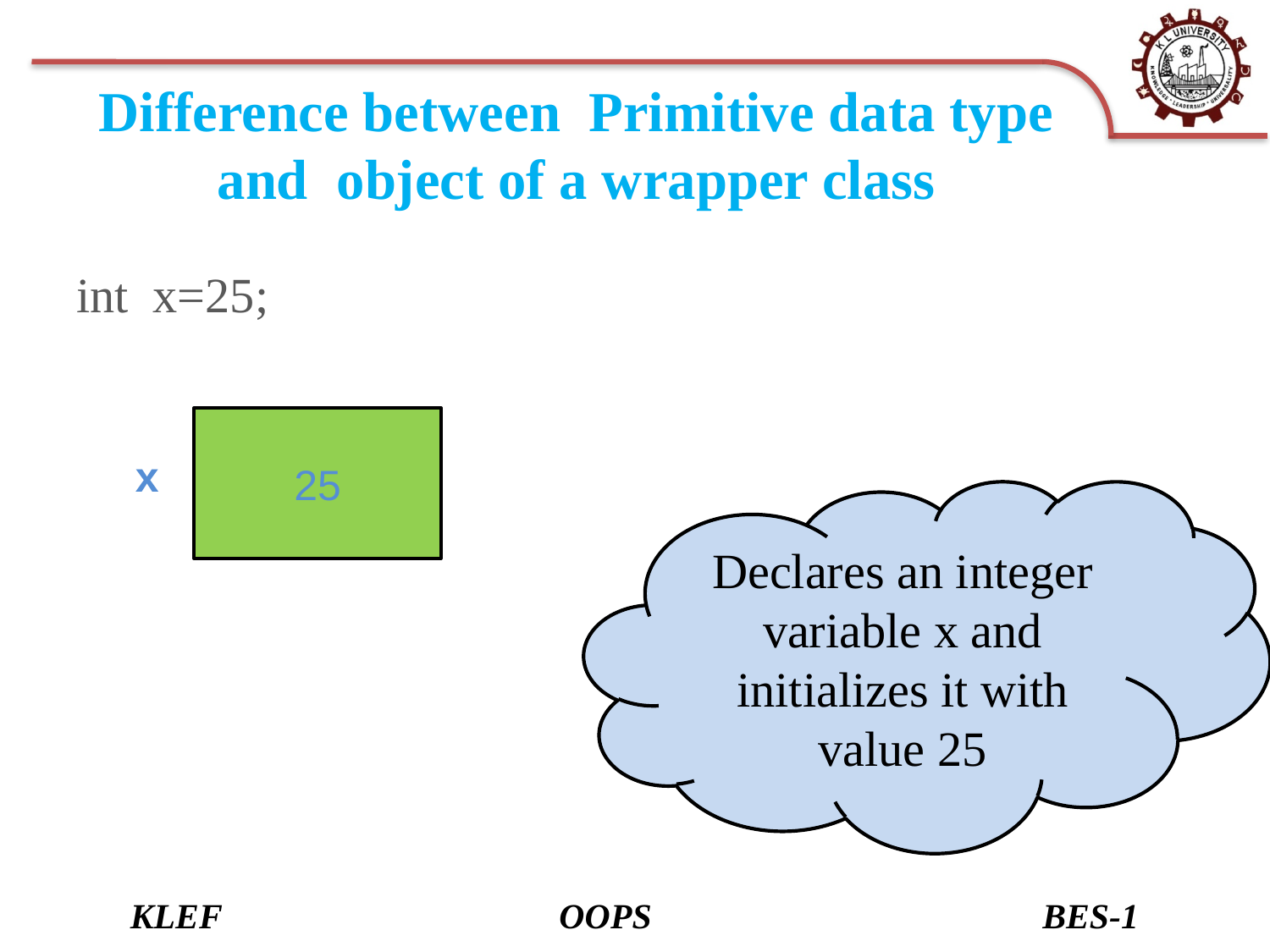

# Difference between  Primitive data type and  object of a wrapper class

int  x=25;

     x
25
Declares an integer variable x and initializes it with value 25
KLEF                                      OOPS                                            BES-1